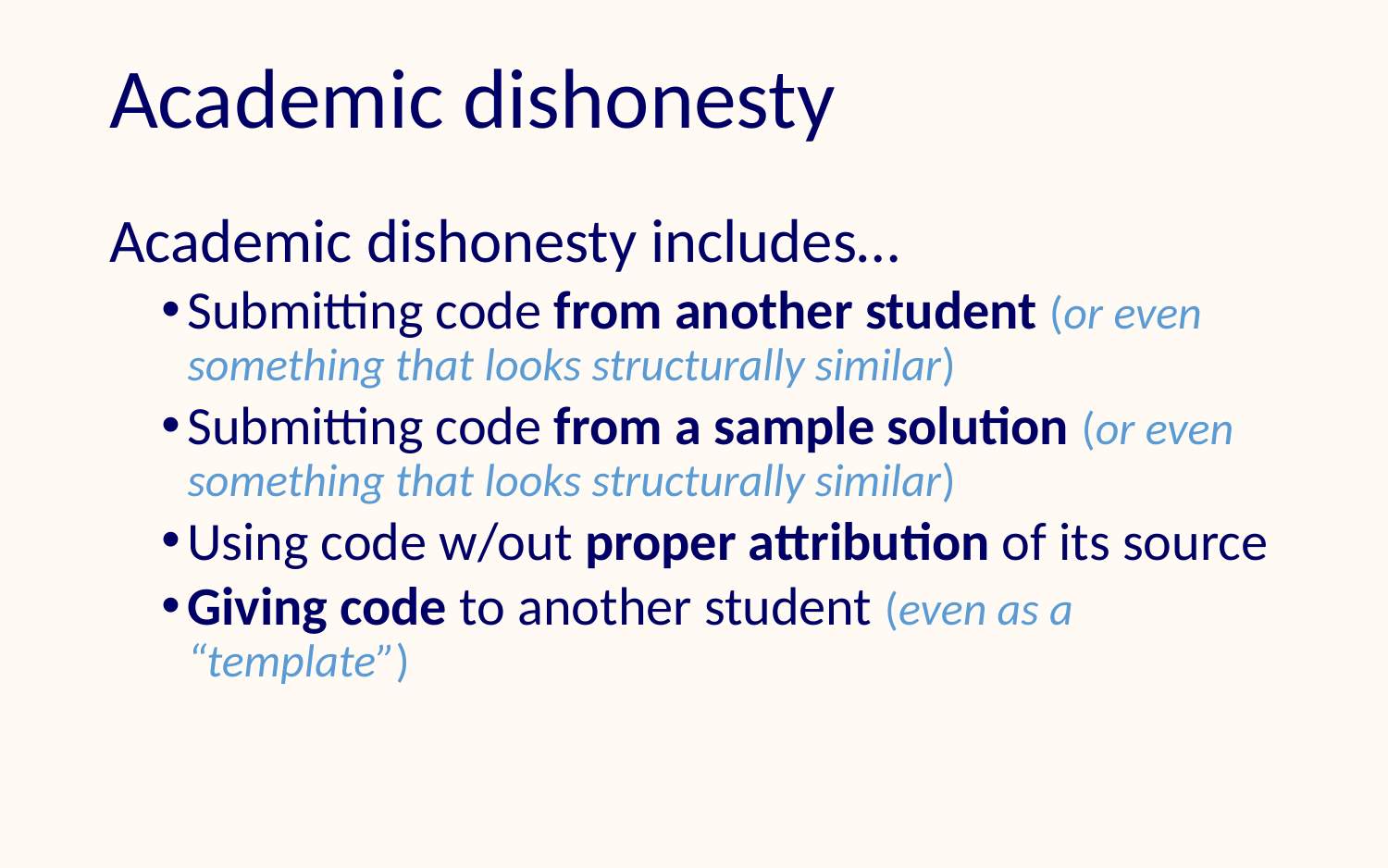

# Academic dishonesty
Academic dishonesty includes…
Submitting code from another student (or even something that looks structurally similar)
Submitting code from a sample solution (or even something that looks structurally similar)
Using code w/out proper attribution of its source
Giving code to another student (even as a “template”)